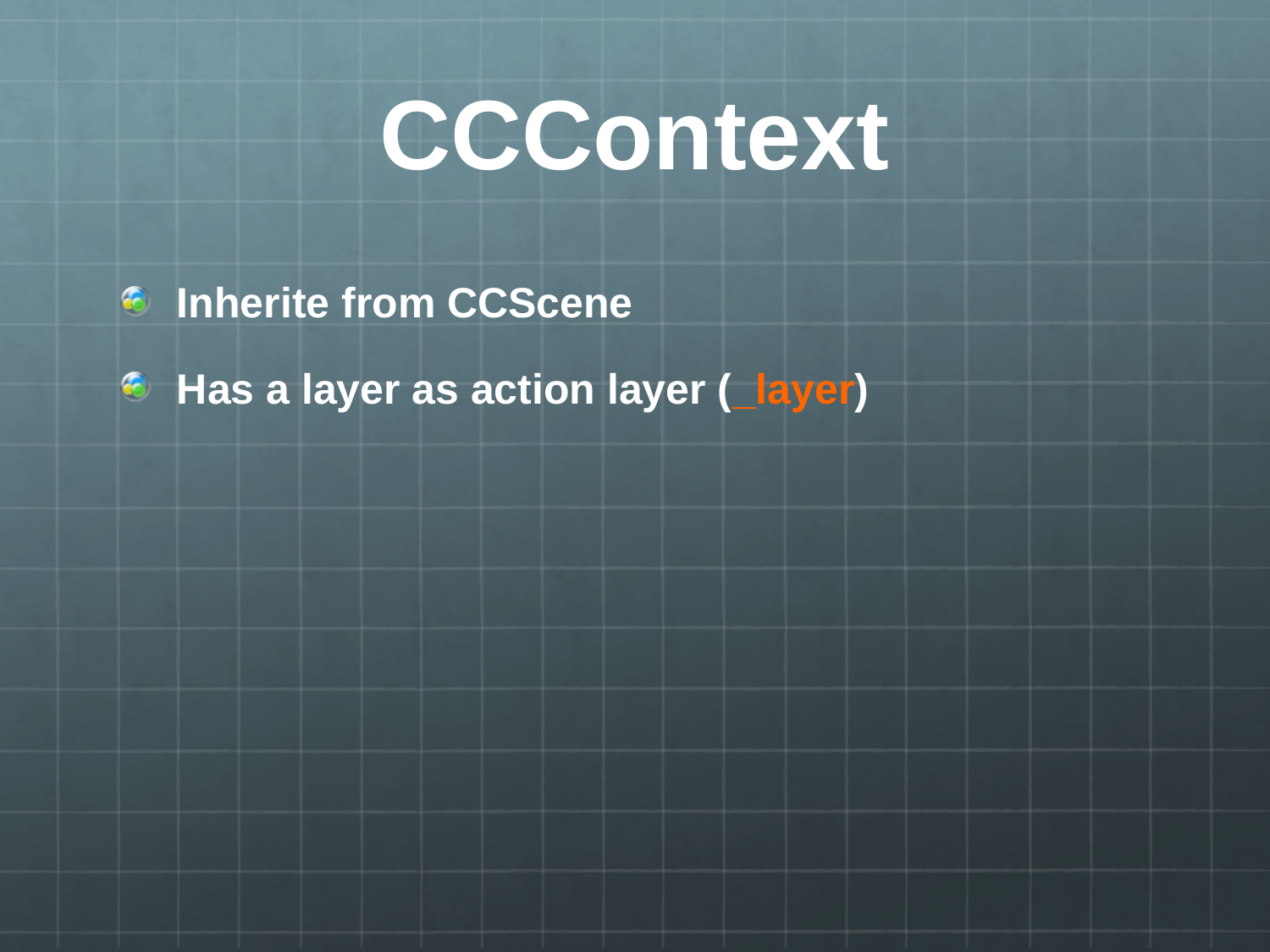

# CCContext
Inherite from CCScene
Has a layer as action layer (_layer)